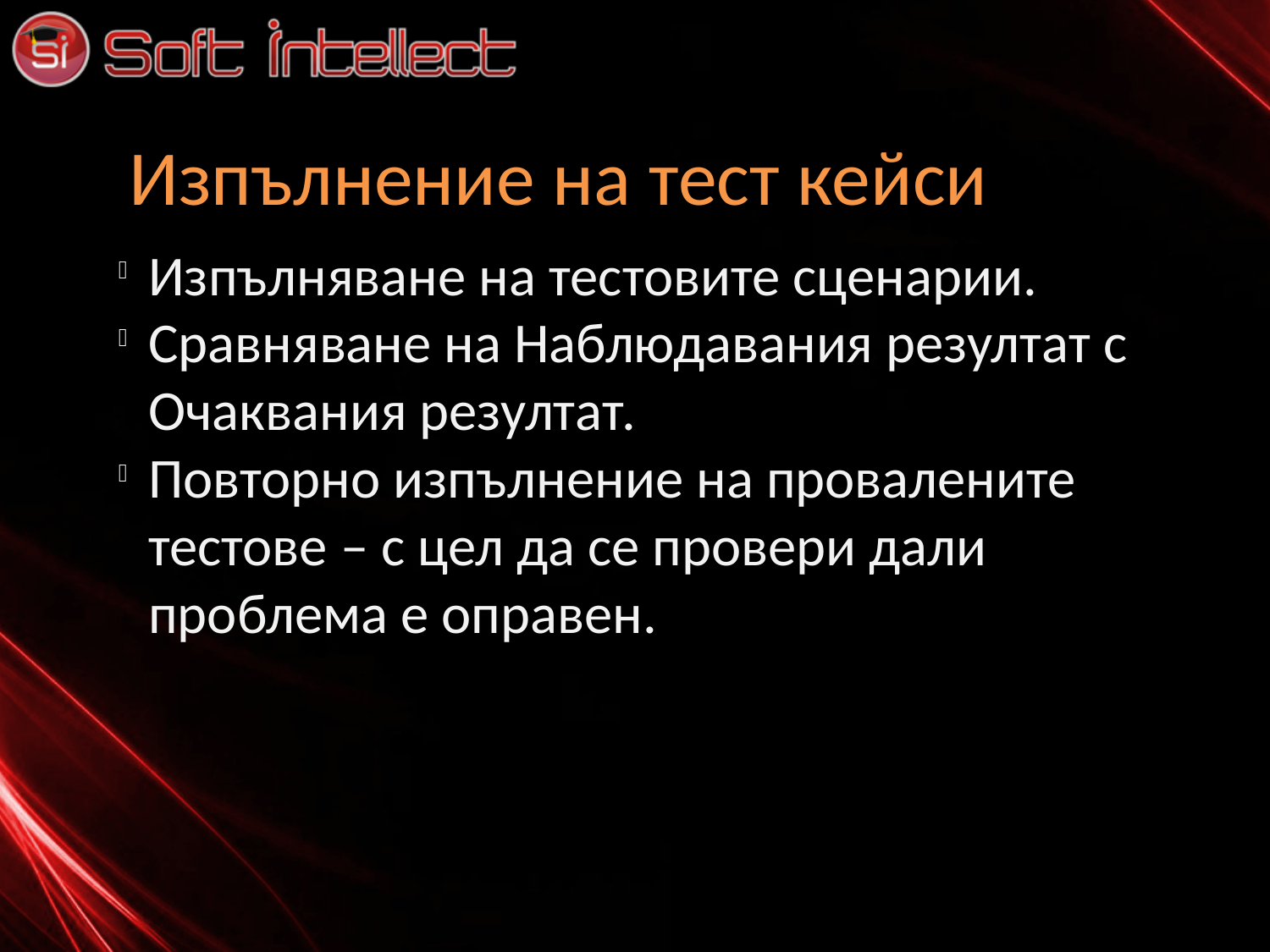

Изпълнение на тест кейси
Изпълняване на тестовите сценарии.
Сравняване на Наблюдавания резултат с Очаквания резултат.
Повторно изпълнение на провалените тестове – с цел да се провери дали проблема е оправен.